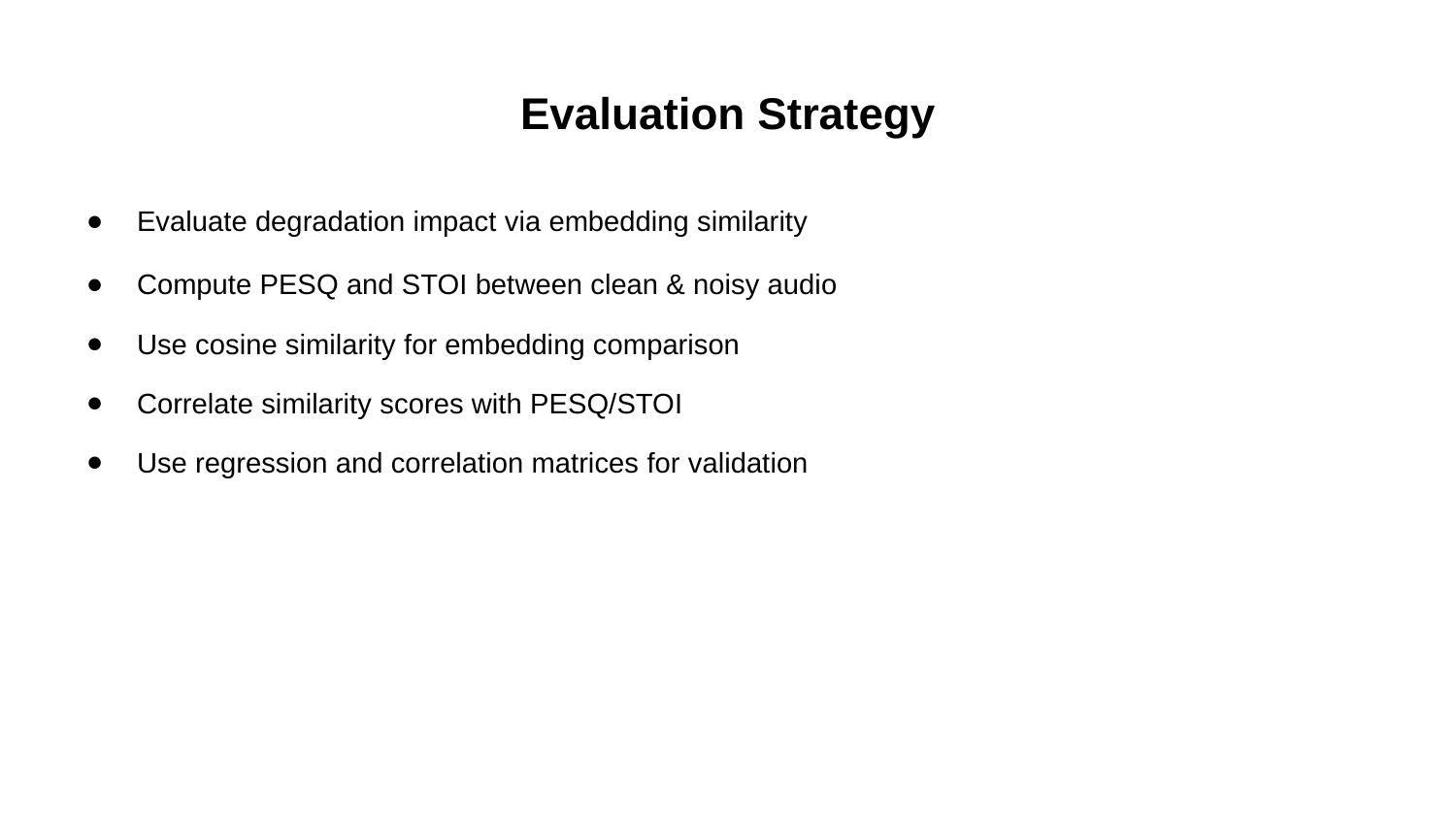

# Evaluation Strategy
Evaluate degradation impact via embedding similarity
Compute PESQ and STOI between clean & noisy audio
Use cosine similarity for embedding comparison
Correlate similarity scores with PESQ/STOI
Use regression and correlation matrices for validation